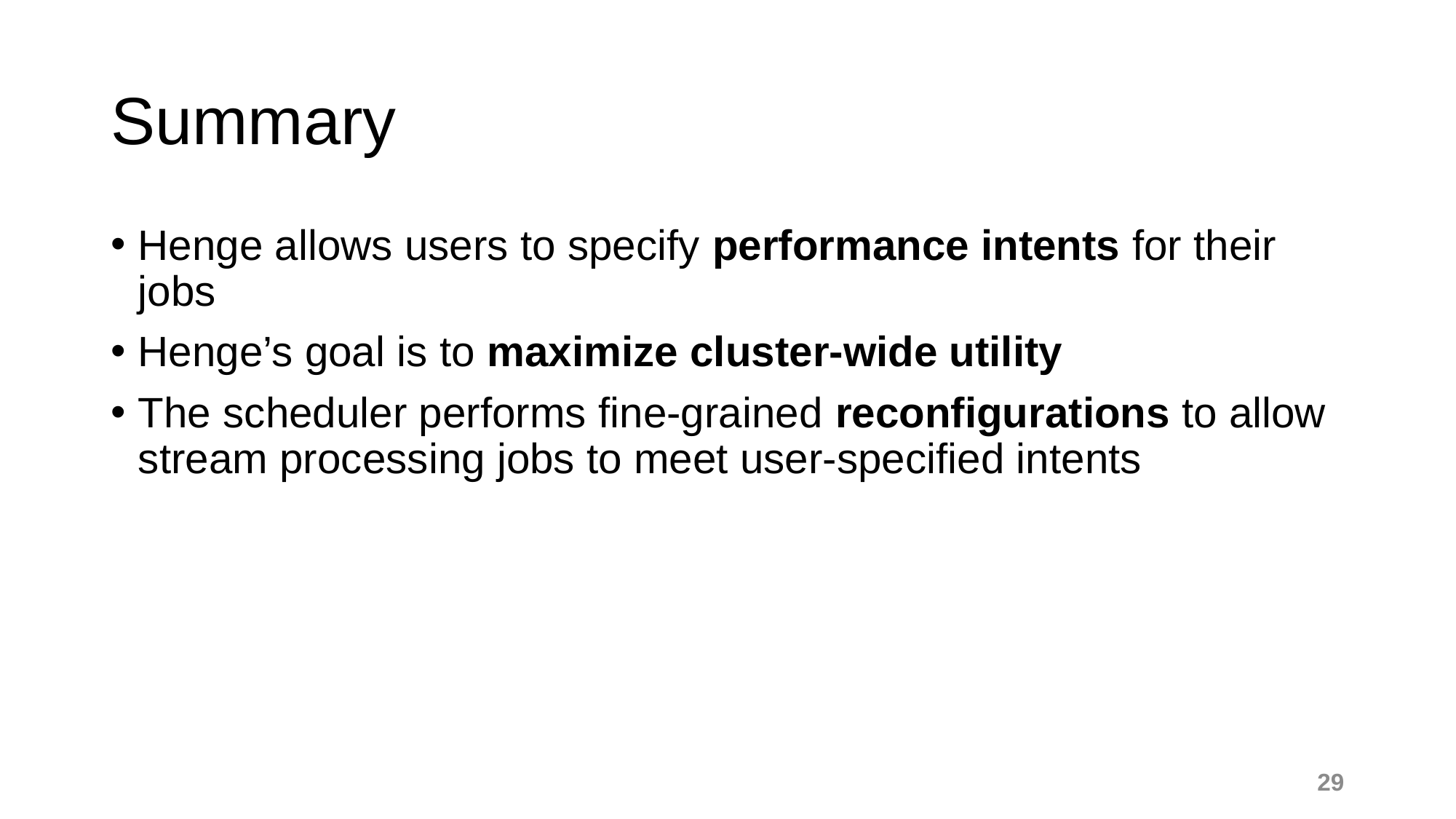

# Summary
Henge allows users to specify performance intents for their jobs
Henge’s goal is to maximize cluster-wide utility
The scheduler performs fine-grained reconfigurations to allow stream processing jobs to meet user-specified intents
29